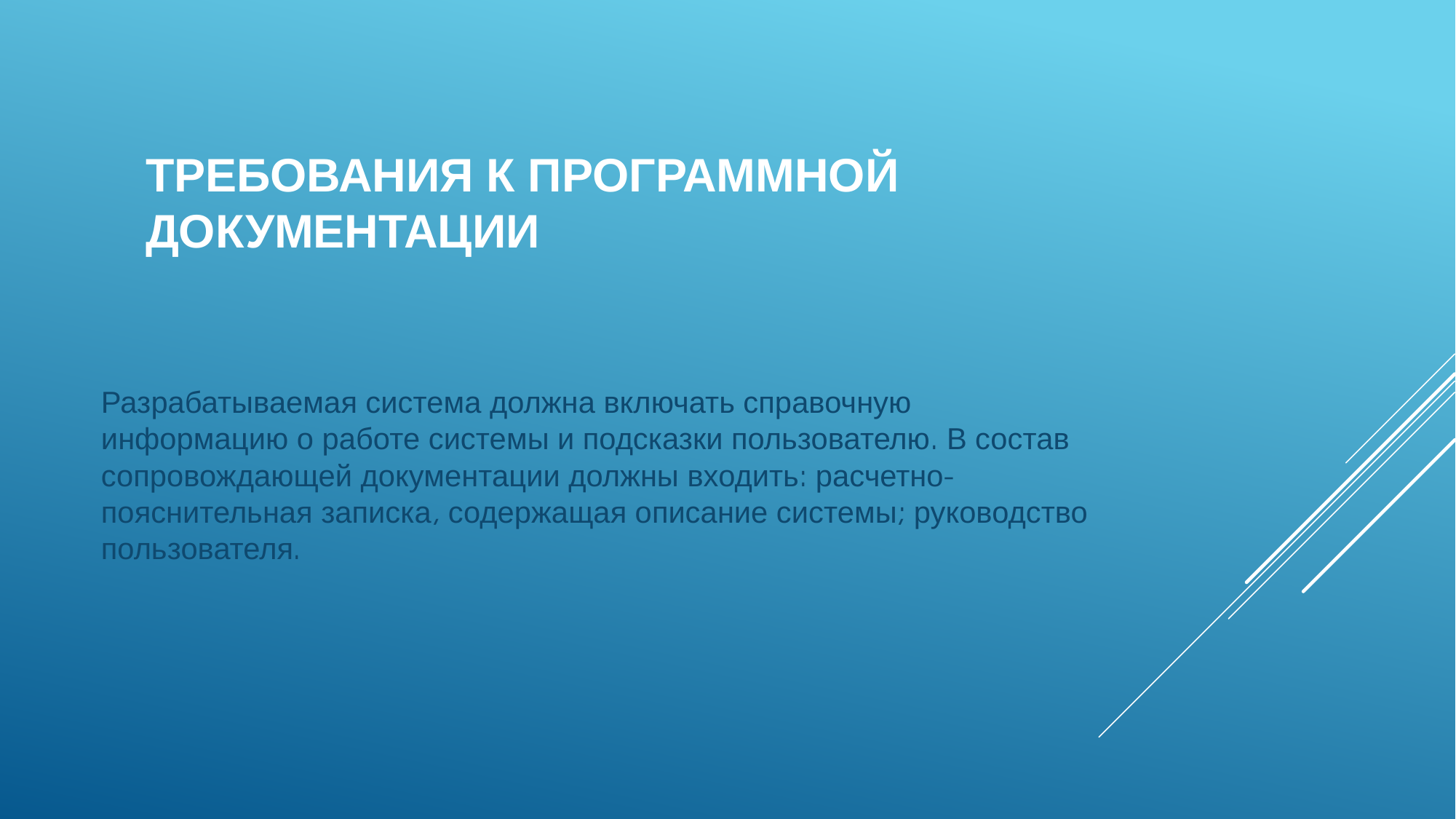

# Требования к программной документации
Разрабатываемая система должна включать справочную информацию о работе системы и подсказки пользователю. В состав сопровождающей документации должны входить: расчетно-пояснительная записка, содержащая описание системы; руководство пользователя.